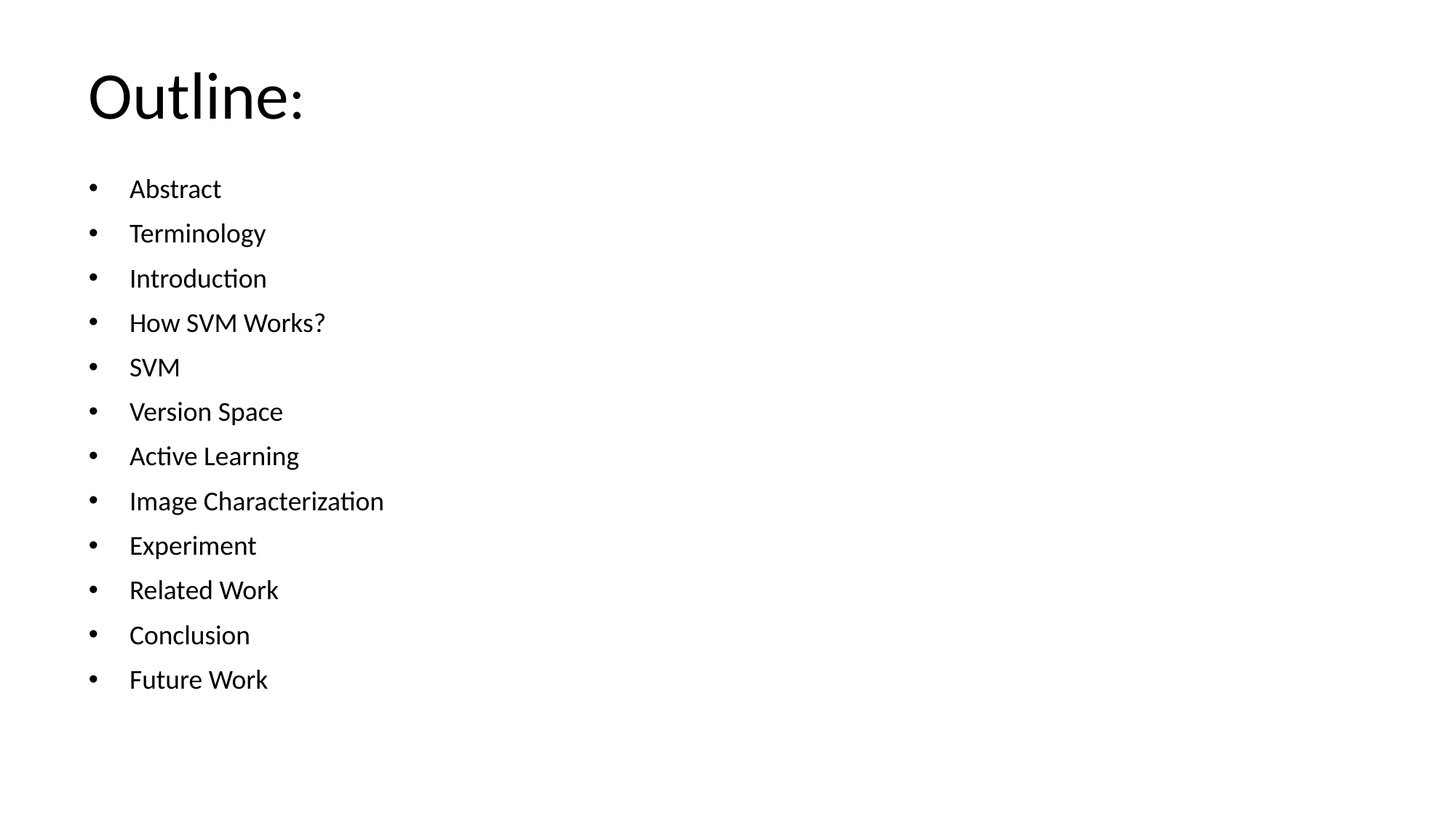

# Outline:
Abstract
Terminology
Introduction
How SVM Works?
SVM
Version Space
Active Learning
Image Characterization
Experiment
Related Work
Conclusion
Future Work